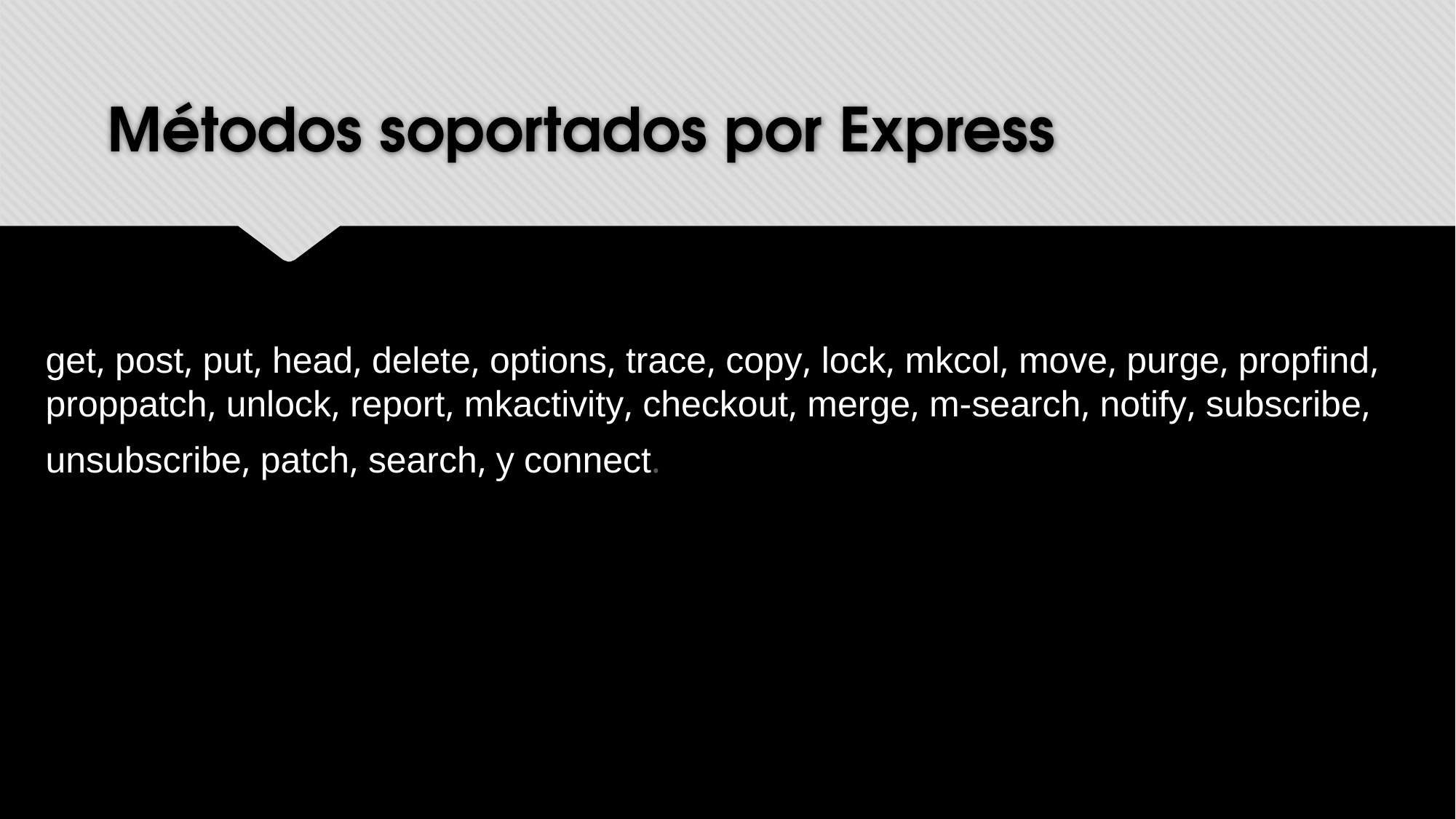

# Métodos soportados por Express
get, post, put, head, delete, options, trace, copy, lock, mkcol, move, purge, propfind,
proppatch, unlock, report, mkactivity, checkout, merge, m-search, notify, subscribe,
unsubscribe, patch, search, y connect.